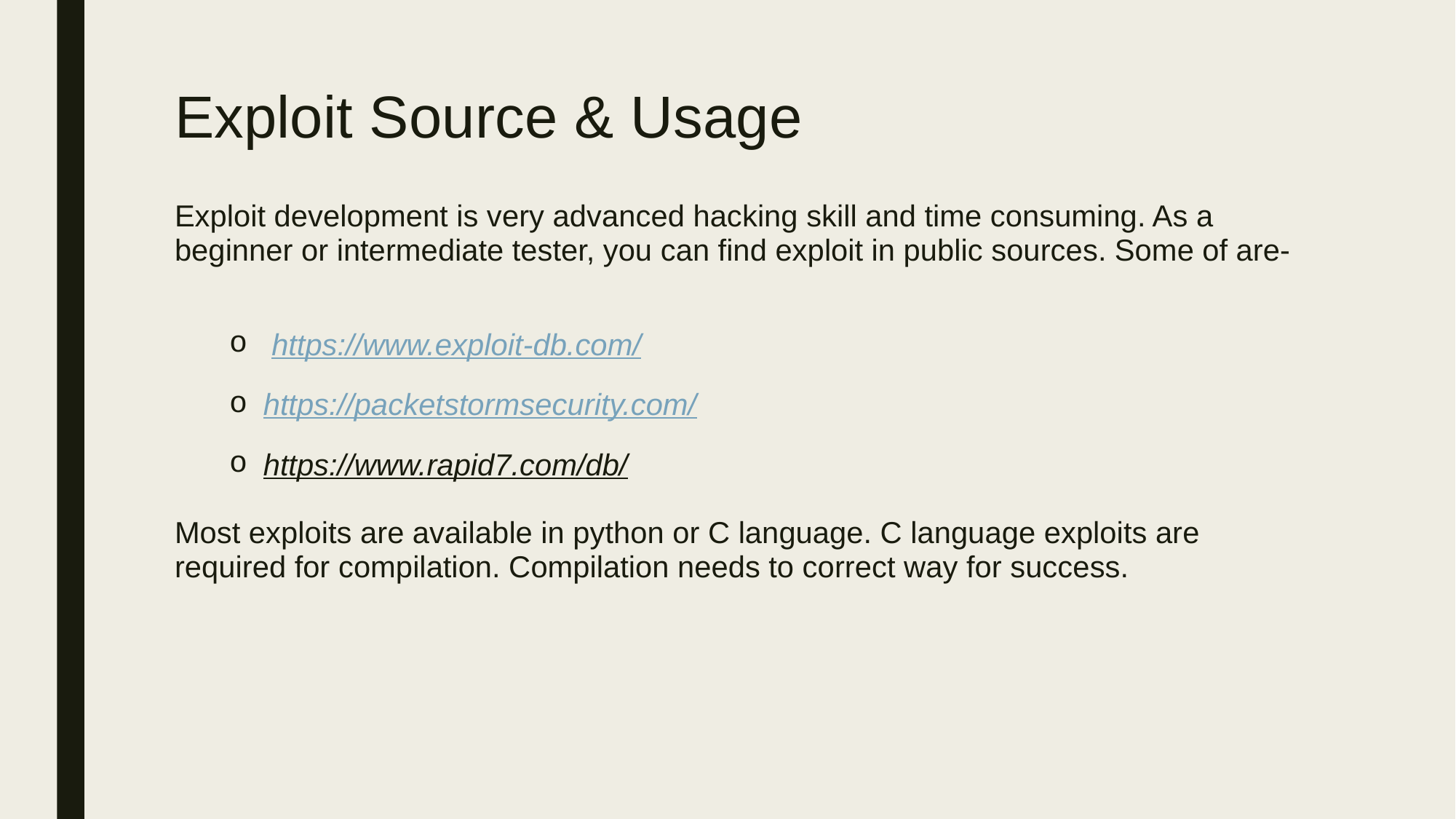

# Exploit Source & Usage
Exploit development is very advanced hacking skill and time consuming. As a beginner or intermediate tester, you can find exploit in public sources. Some of are-
 https://www.exploit-db.com/
https://packetstormsecurity.com/
https://www.rapid7.com/db/
Most exploits are available in python or C language. C language exploits are required for compilation. Compilation needs to correct way for success.